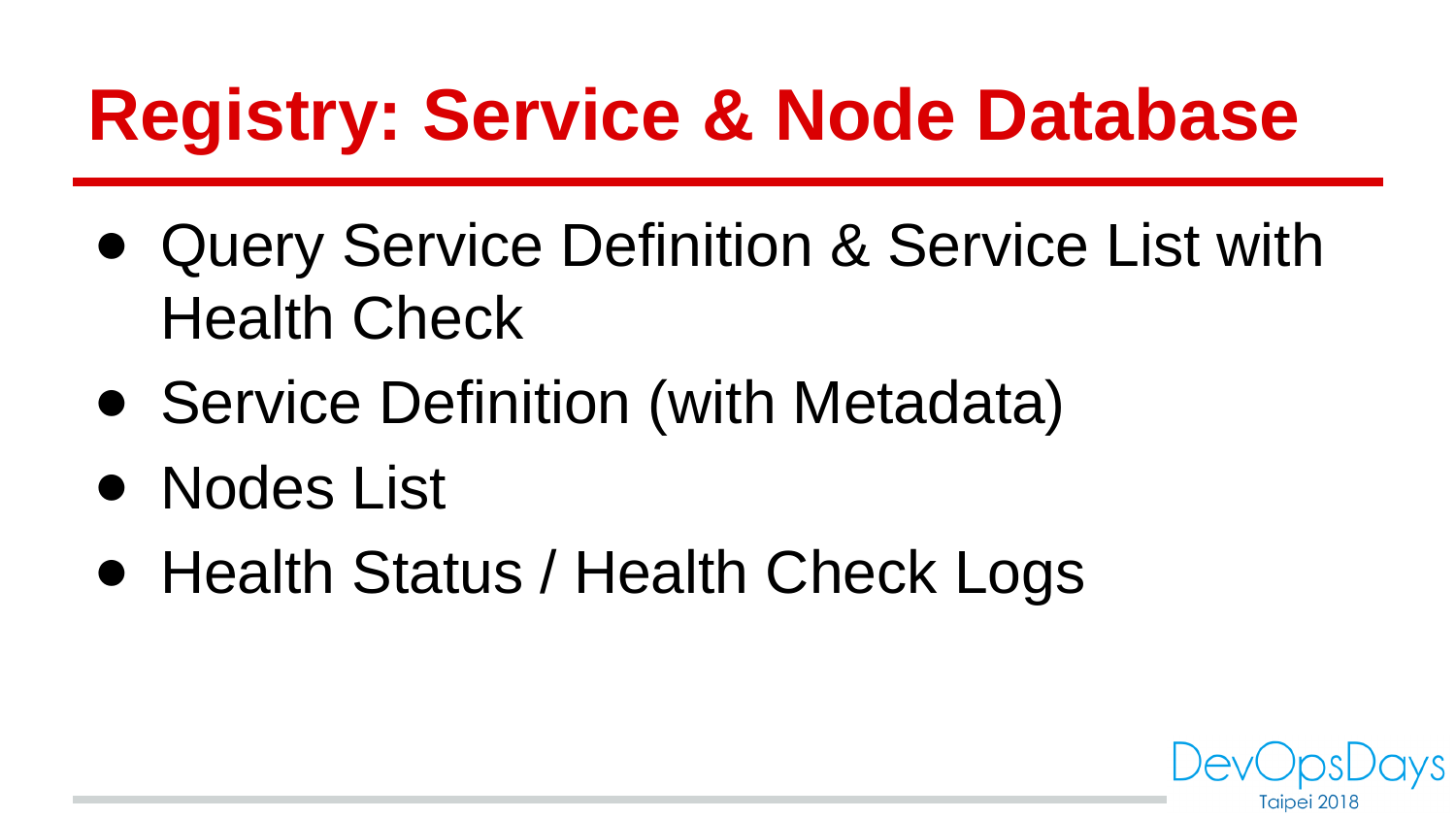

# Registry: Service & Node Database
Query Service Definition & Service List with Health Check
Service Definition (with Metadata)
Nodes List
Health Status / Health Check Logs